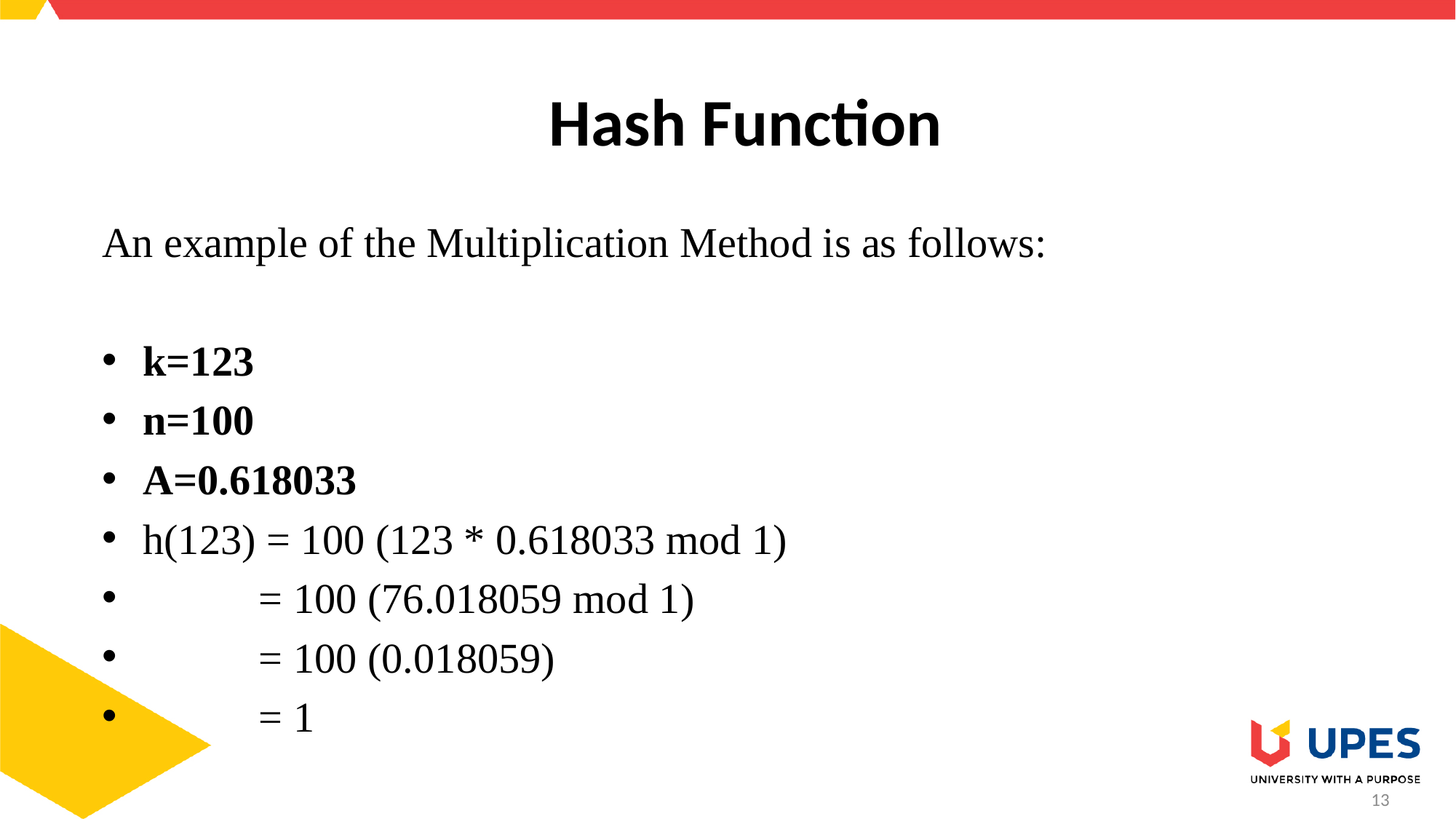

# Hash Function
An example of the Multiplication Method is as follows:

k=123
n=100
A=0.618033
h(123) = 100 (123 * 0.618033 mod 1)
           = 100 (76.018059 mod 1)
           = 100 (0.018059)
           = 1